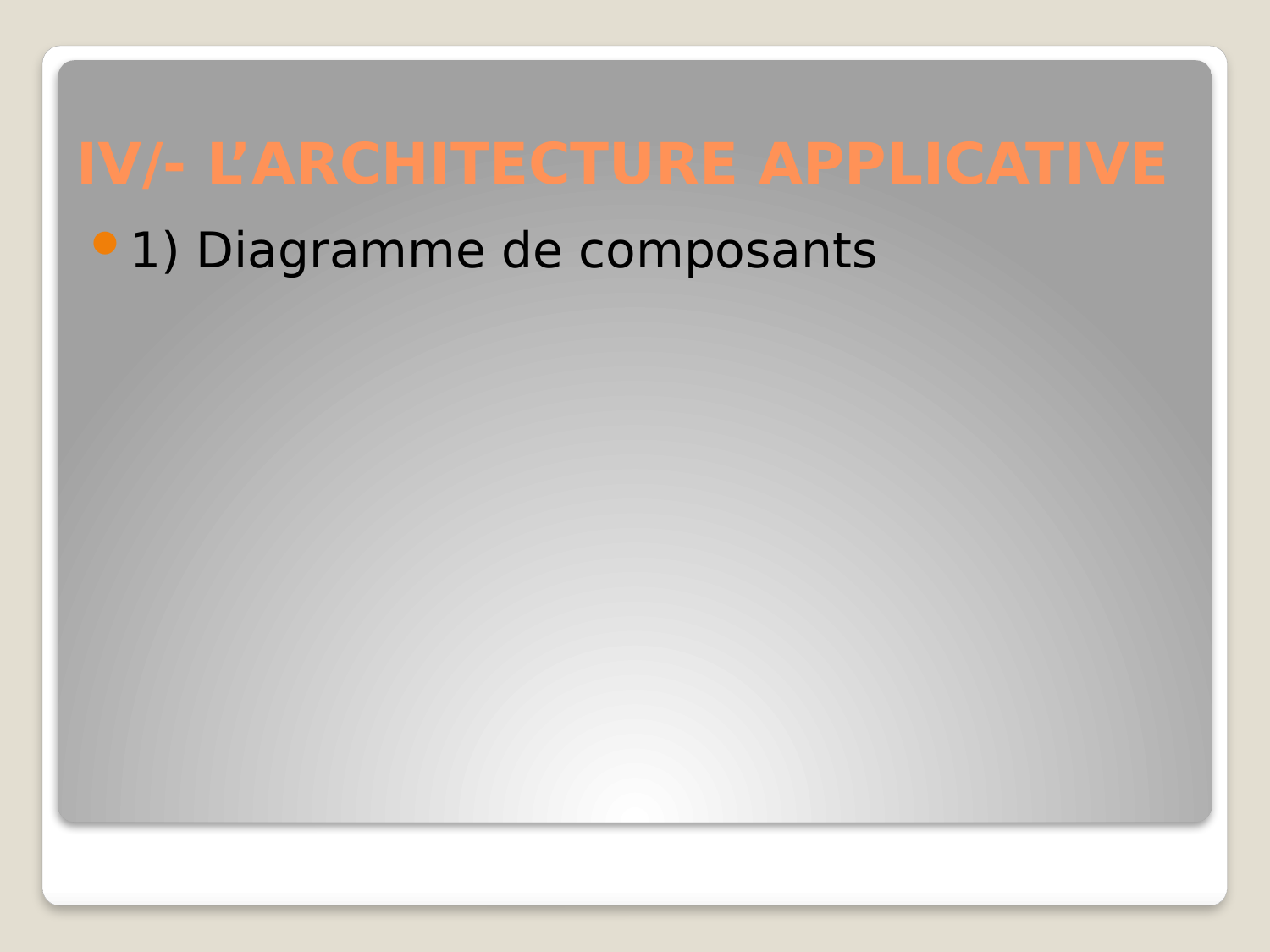

# IV/- L’ARCHITECTURE APPLICATIVE
1) Diagramme de composants